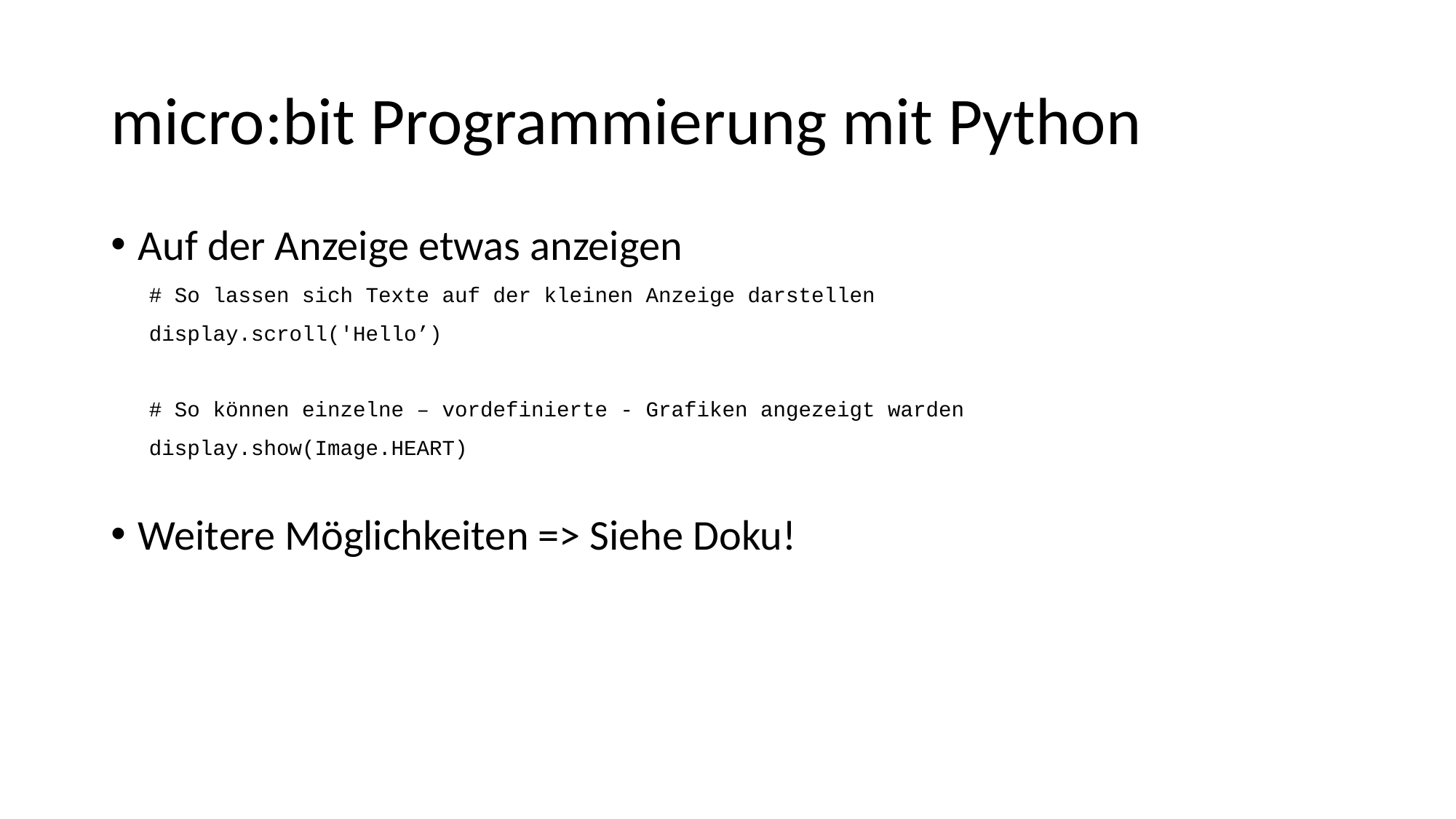

# micro:bit Programmierung mit Python
Auf der Anzeige etwas anzeigen
   # So lassen sich Texte auf der kleinen Anzeige darstellen
   display.scroll('Hello’)

   # So können einzelne – vordefinierte - Grafiken angezeigt warden
   display.show(Image.HEART)

Weitere Möglichkeiten => Siehe Doku!